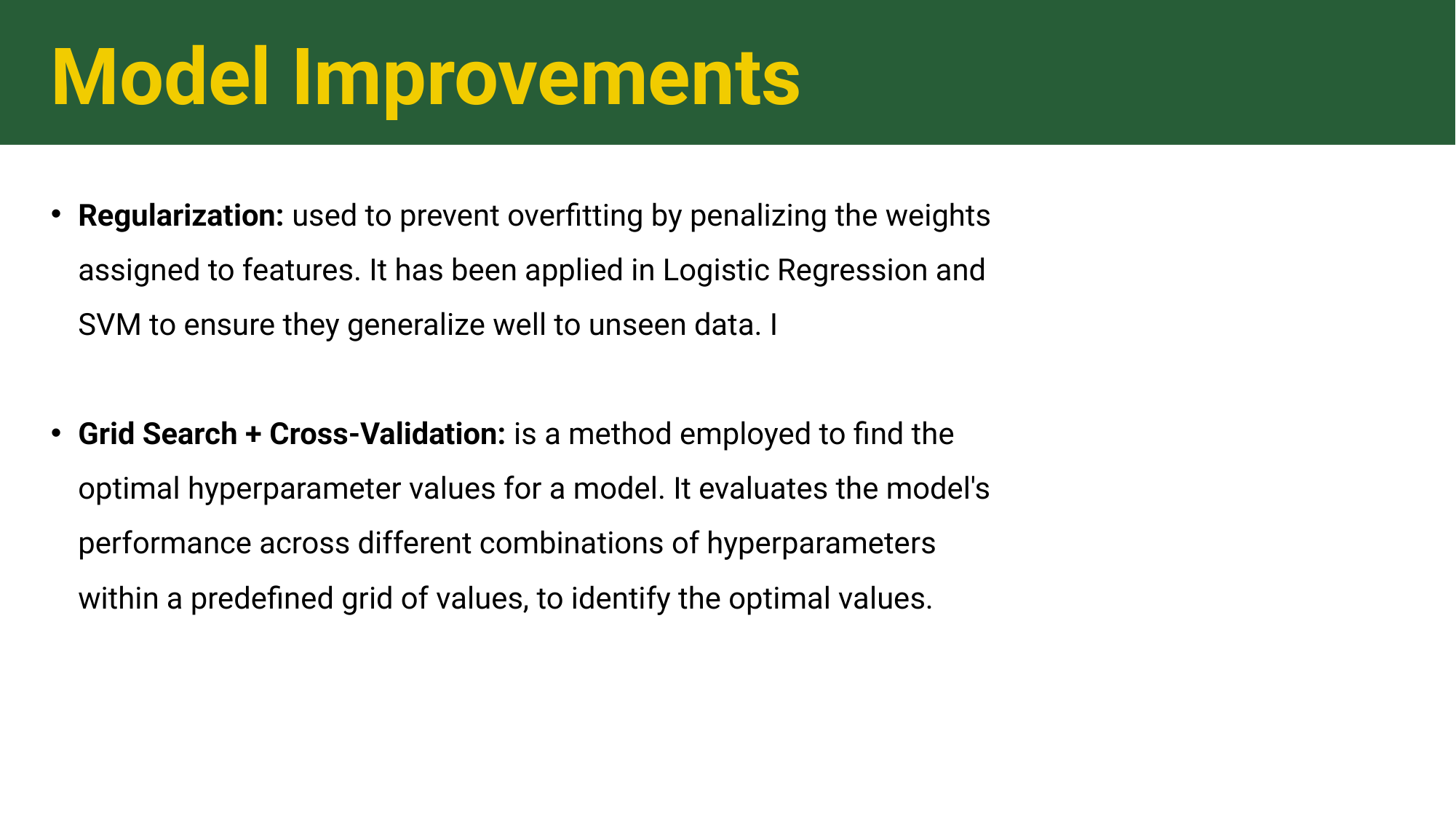

Model Improvements

Regularization: used to prevent overfitting by penalizing the weights assigned to features. It has been applied in Logistic Regression and SVM to ensure they generalize well to unseen data. I

Grid Search + Cross-Validation: is a method employed to find the optimal hyperparameter values for a model. It evaluates the model's performance across different combinations of hyperparameters within a predefined grid of values, to identify the optimal values.
13